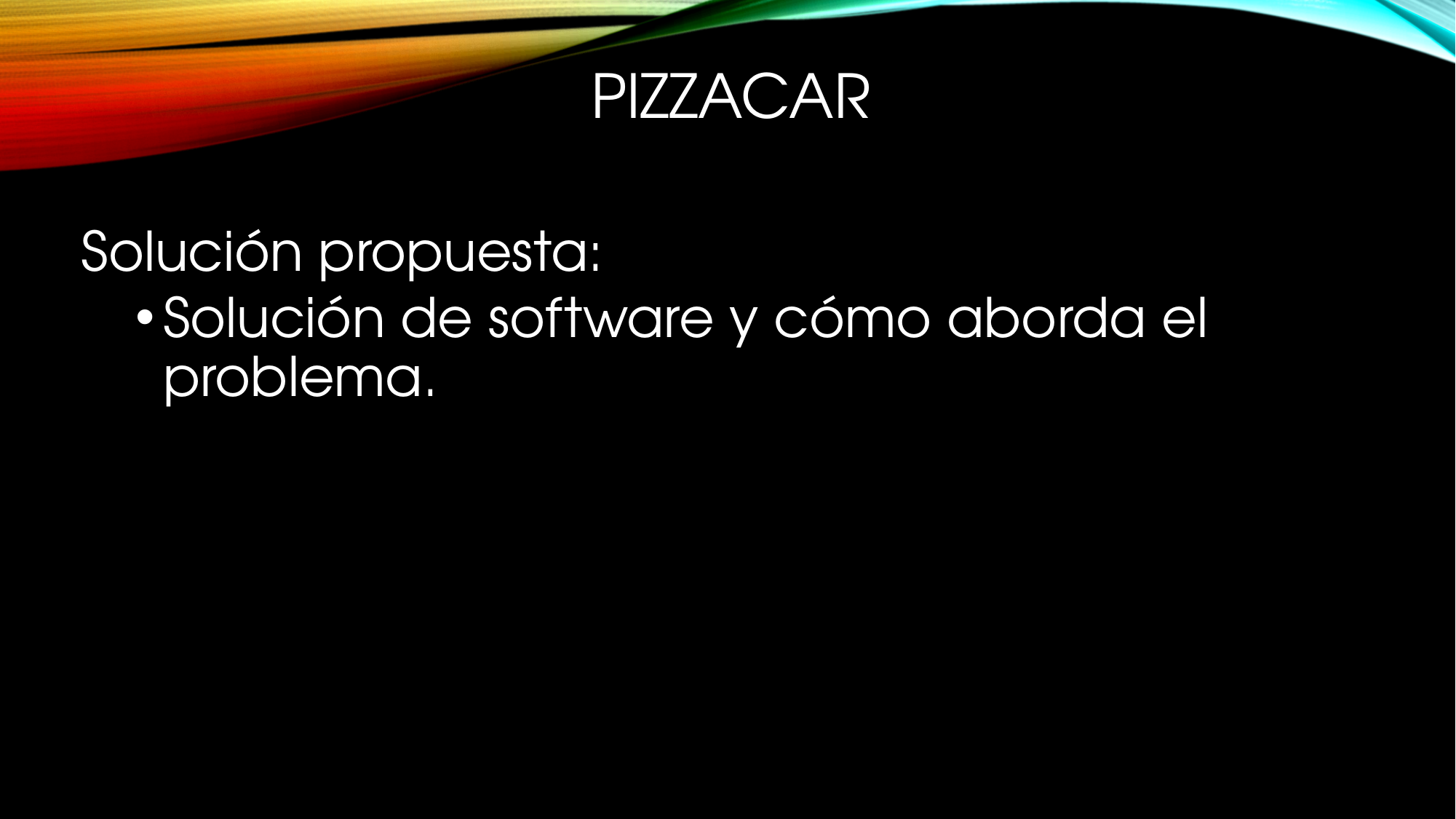

# pizzacar
Solución propuesta:
Solución de software y cómo aborda el problema.